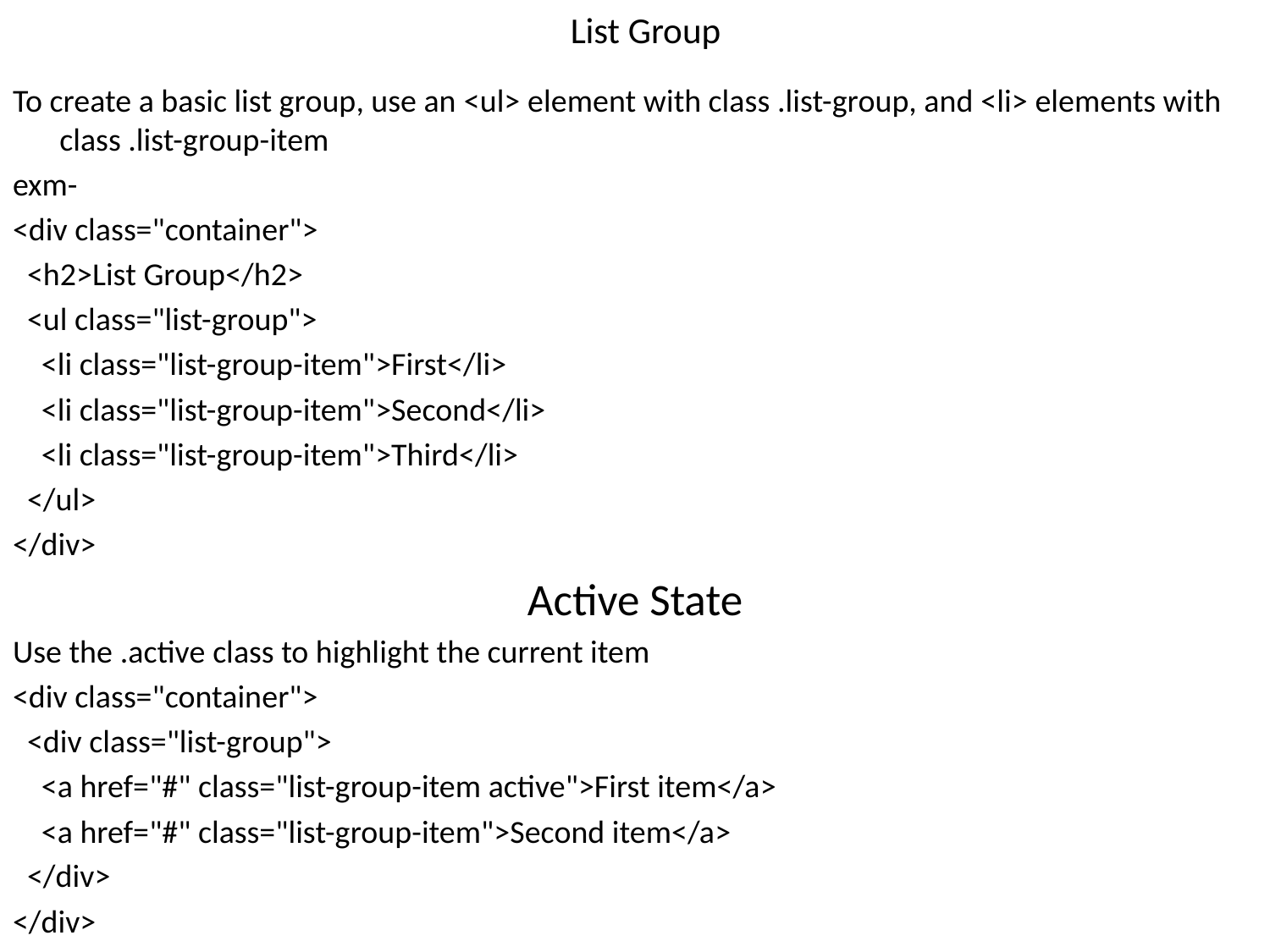

# List Group
To create a basic list group, use an <ul> element with class .list-group, and <li> elements with class .list-group-item
exm-
<div class="container">
  <h2>List Group</h2>
  <ul class="list-group">
    <li class="list-group-item">First</li>
    <li class="list-group-item">Second</li>
    <li class="list-group-item">Third</li>
  </ul>
</div>
Active State
Use the .active class to highlight the current item
<div class="container">
  <div class="list-group">
    <a href="#" class="list-group-item active">First item</a>
    <a href="#" class="list-group-item">Second item</a>
  </div>
</div>